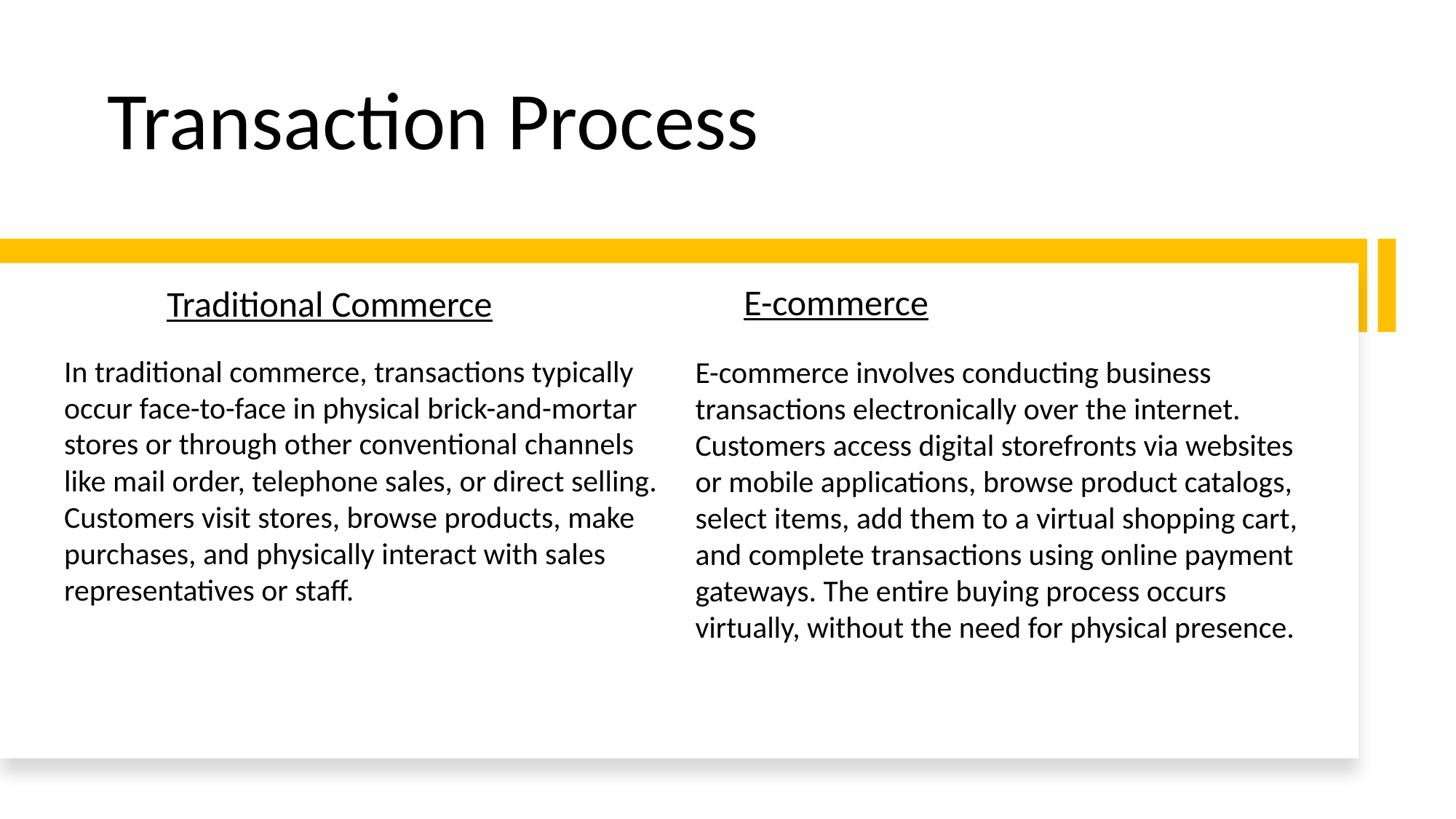

# Transaction Process

E-commerce

Traditional Commerce

In traditional commerce, transactions typically occur face-to-face in physical brick-and-mortar stores or through other conventional channels like mail order, telephone sales, or direct selling. Customers visit stores, browse products, make purchases, and physically interact with sales representatives or staff.
E-commerce involves conducting business transactions electronically over the internet. Customers access digital storefronts via websites or mobile applications, browse product catalogs, select items, add them to a virtual shopping cart, and complete transactions using online payment gateways. The entire buying process occurs virtually, without the need for physical presence.